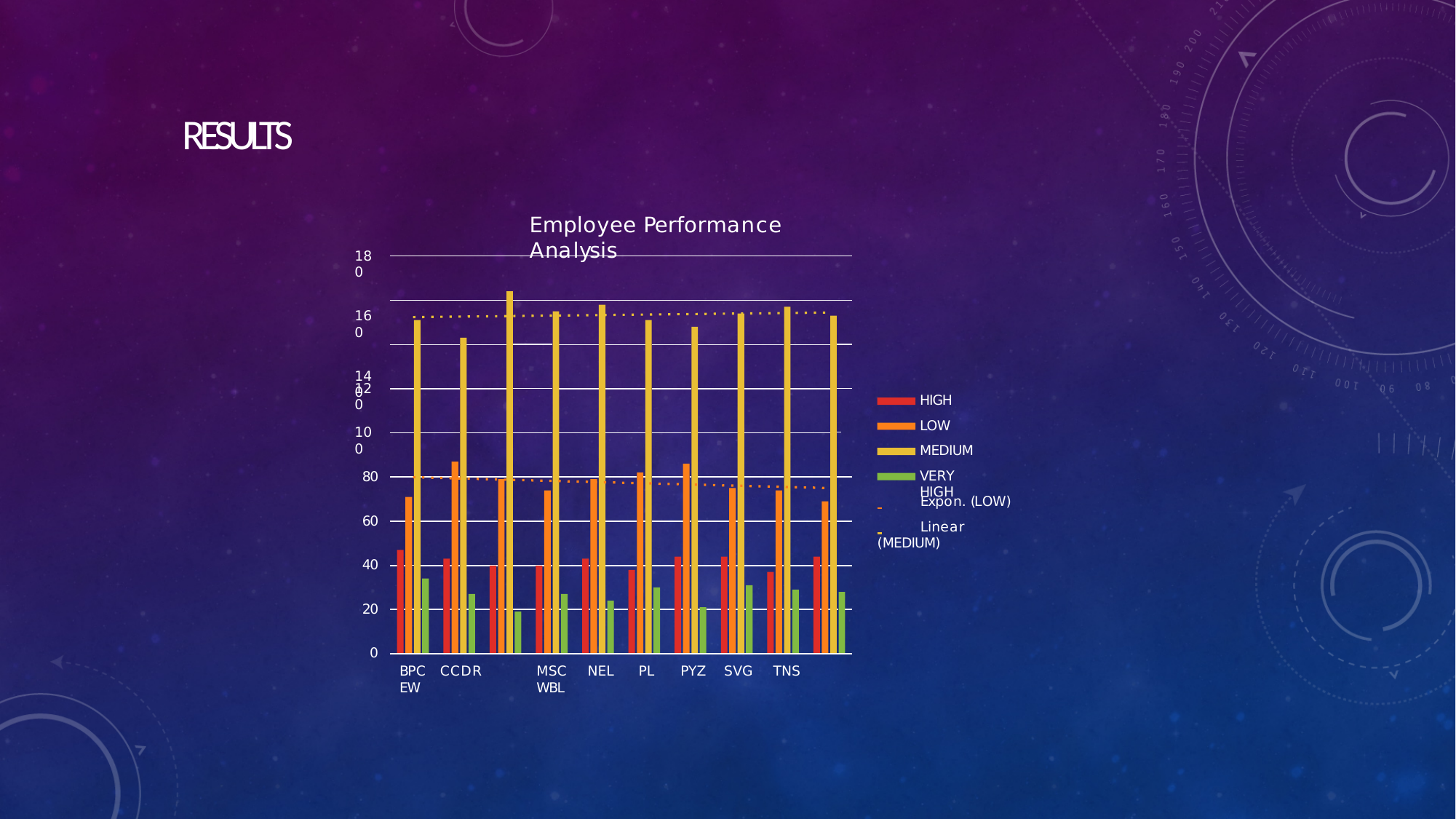

# RESULTS
Employee Performance Analysis
180

160

140

120
HIGH  LOW  MEDIUM
VERY HIGH

100

80

 	Expon. (LOW)
 	Linear (MEDIUM)
60
40

20

0
BPC   CCDR	EW
MSC	NEL	PL	PYZ	SVG	TNS	WBL